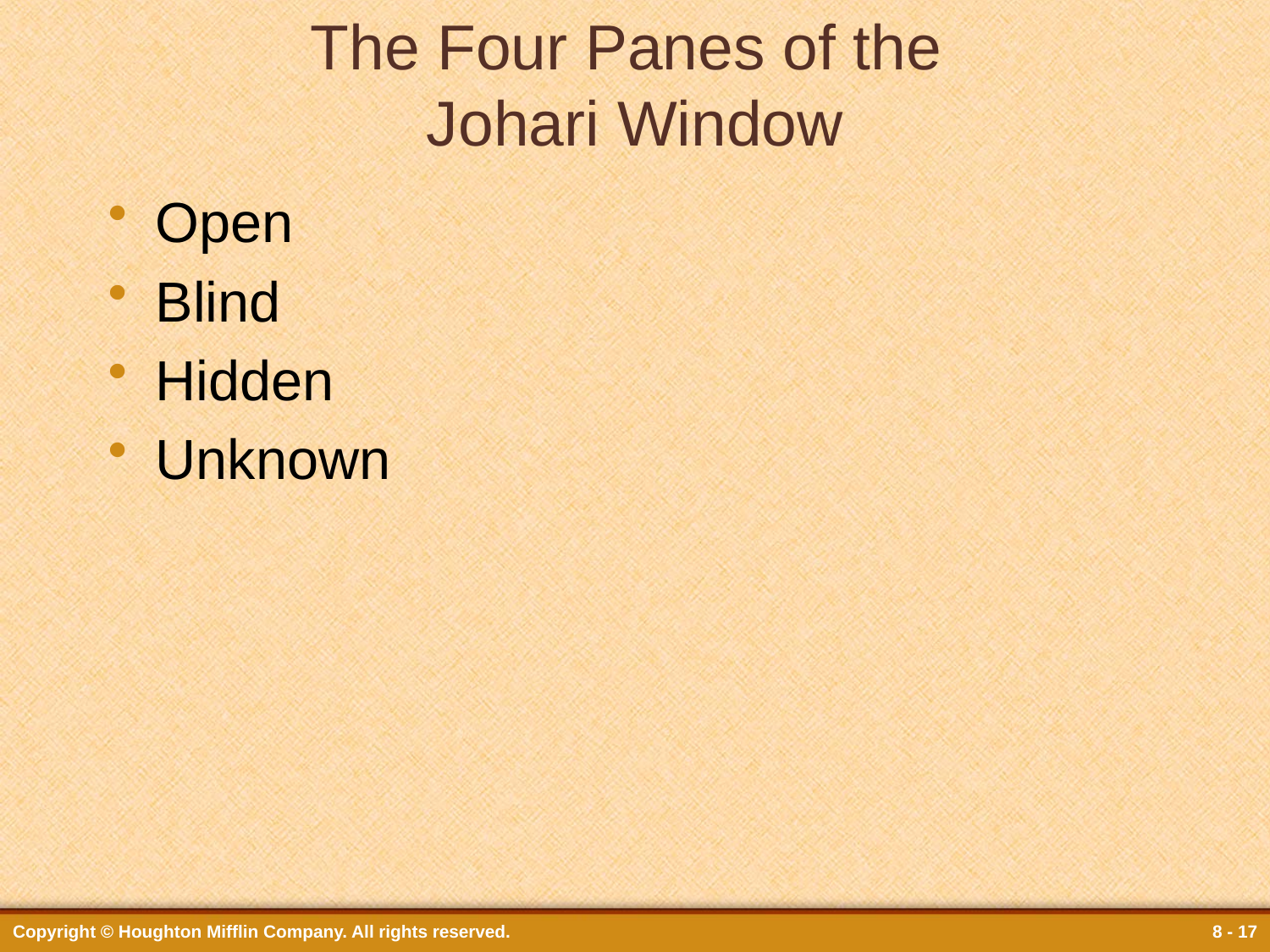

# The Four Panes of the Johari Window
Open
Blind
Hidden
Unknown
Copyright © Houghton Mifflin Company. All rights reserved.
8 - 17